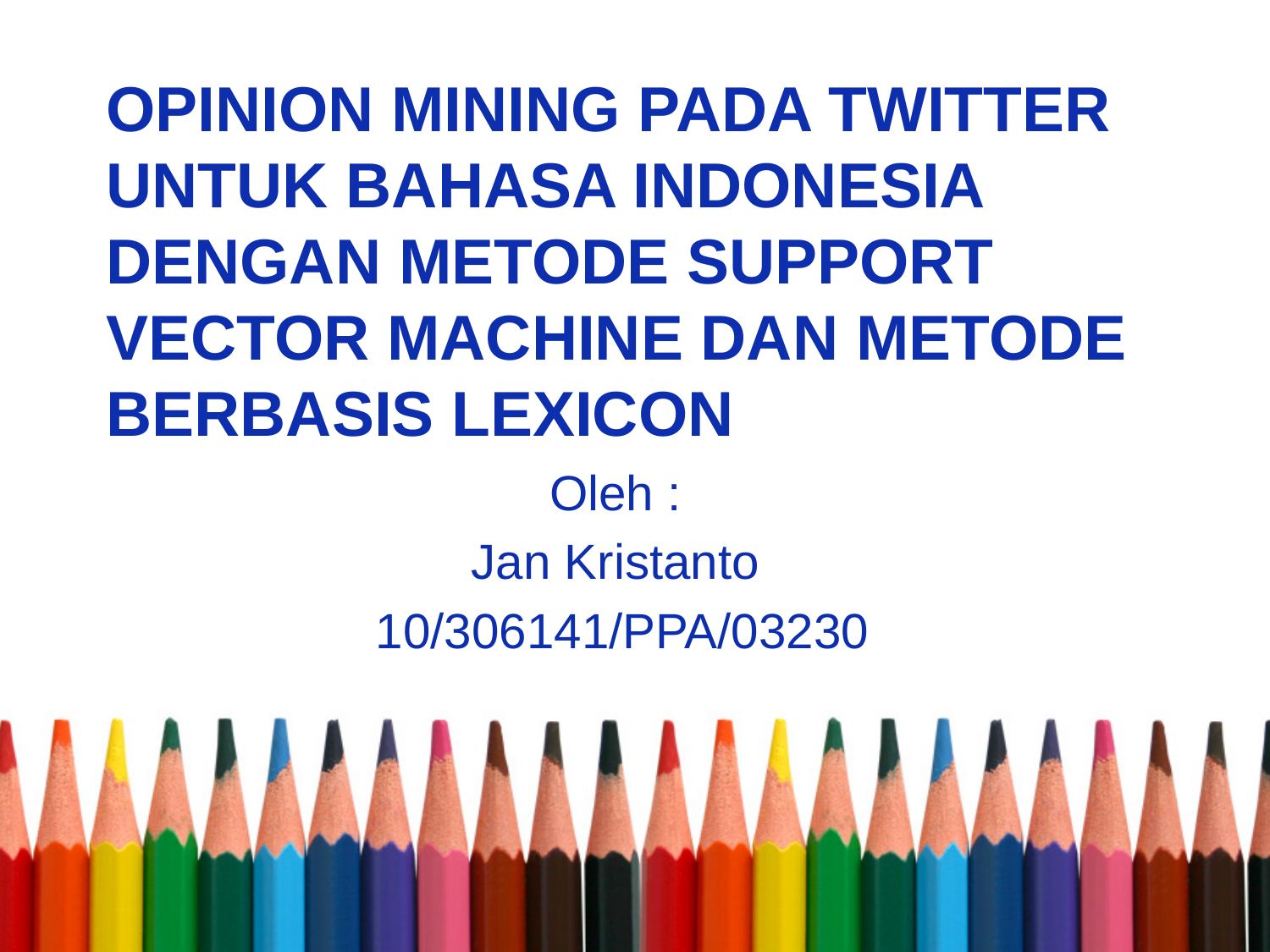

# OPINION MINING PADA TWITTER UNTUK BAHASA INDONESIA DENGAN METODE SUPPORT VECTOR MACHINE DAN METODE BERBASIS LEXICON
Oleh :
Jan Kristanto
10/306141/PPA/03230